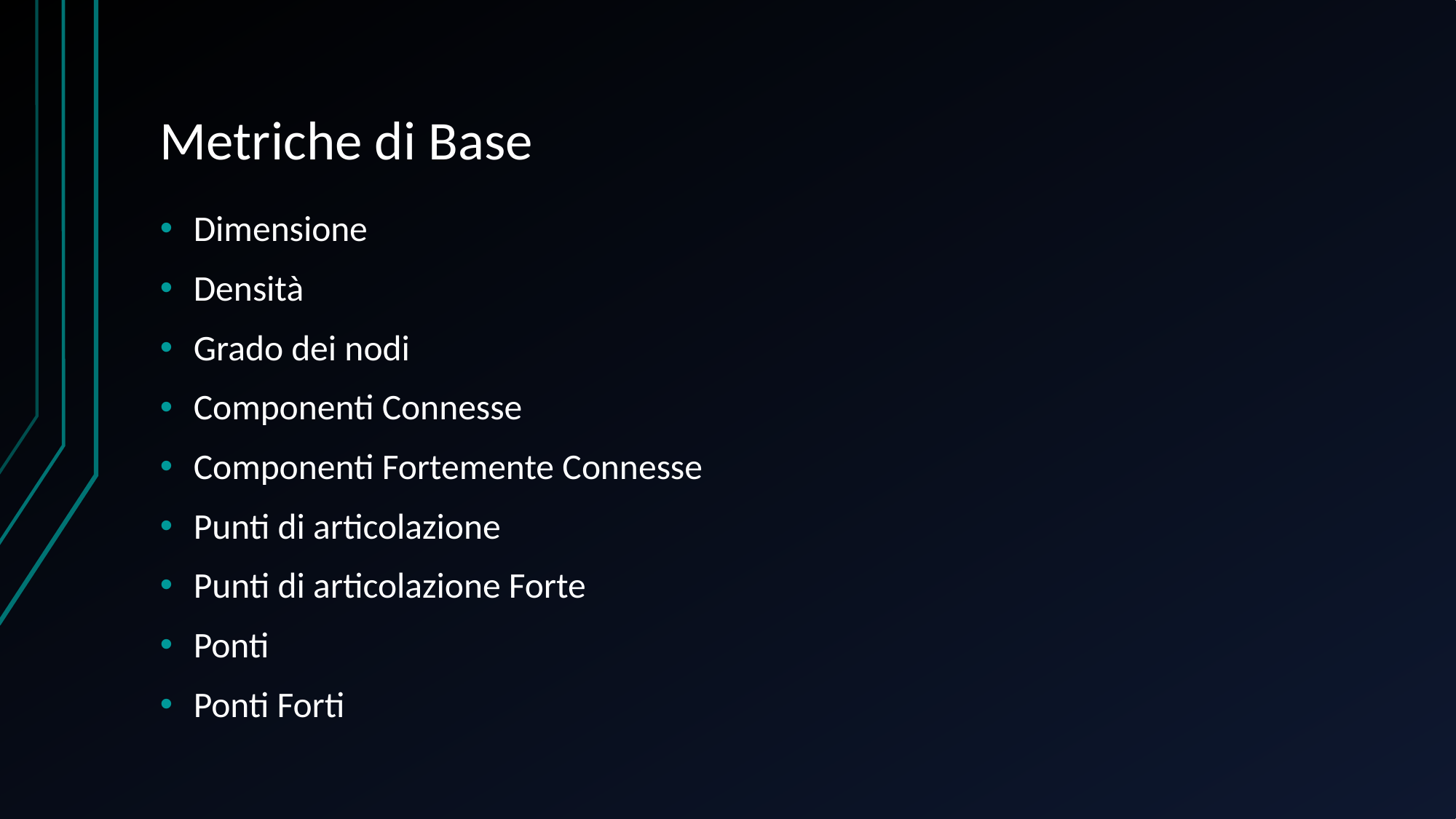

# Metriche di Base
Dimensione
Densità
Grado dei nodi
Componenti Connesse
Componenti Fortemente Connesse
Punti di articolazione
Punti di articolazione Forte
Ponti
Ponti Forti